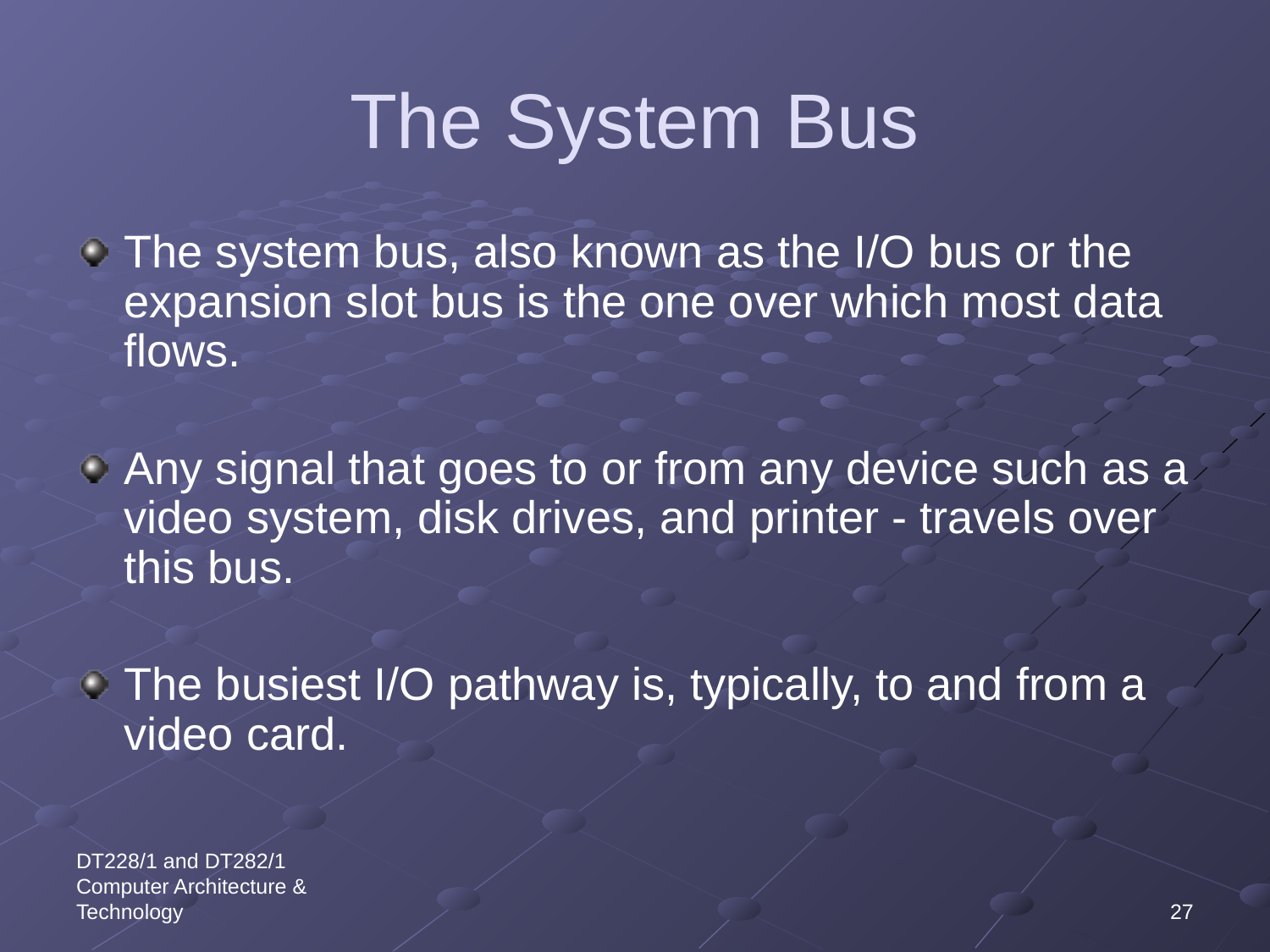

# The System Bus
The system bus, also known as the I/O bus or the expansion slot bus is the one over which most data flows.

Any signal that goes to or from any device such as a video system, disk drives, and printer - travels over this bus.

The busiest I/O pathway is, typically, to and from a video card.
DT228/1 and DT282/1 Computer Architecture & Technology
27